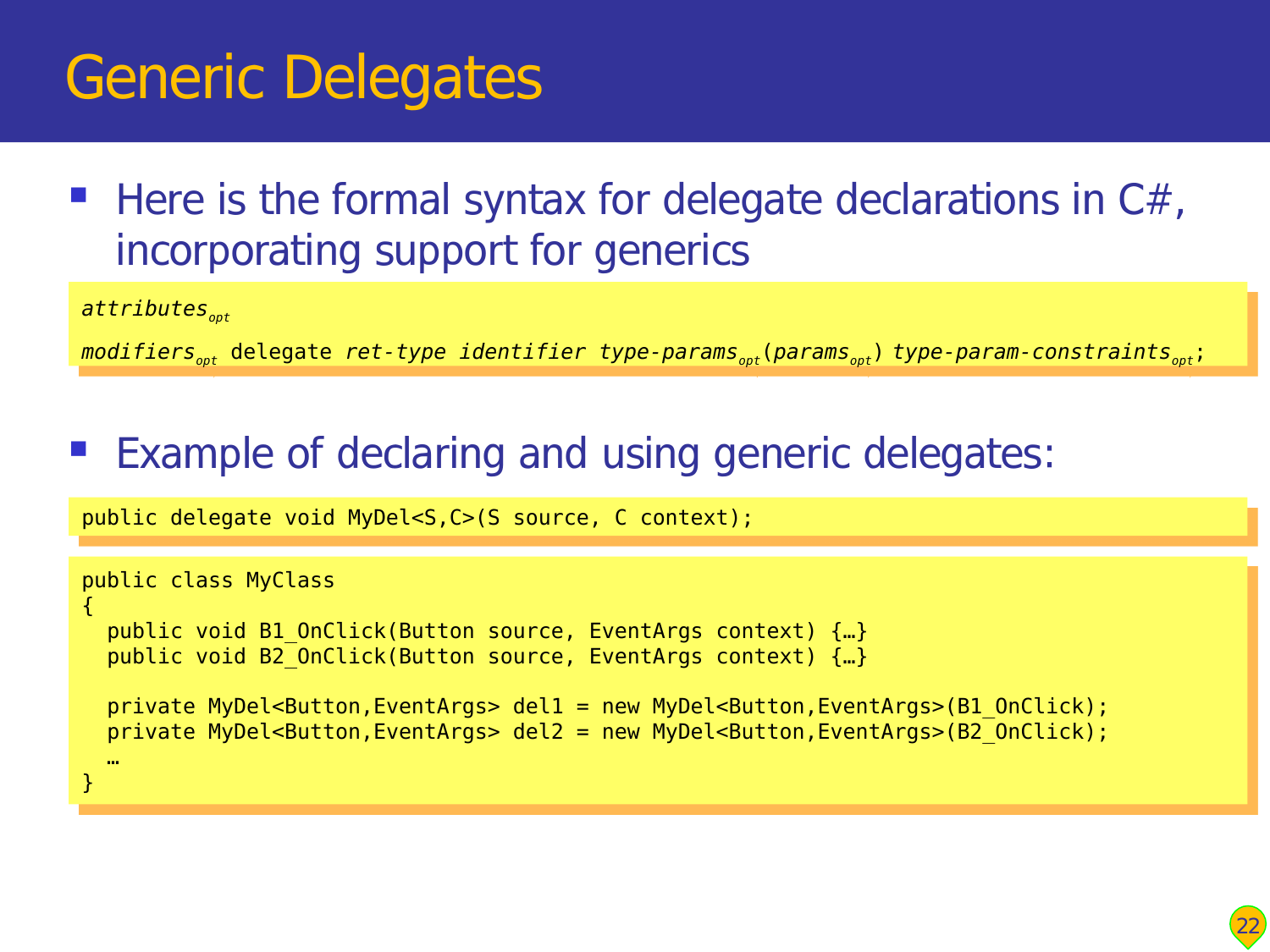

# Generic Delegates
Here is the formal syntax for delegate declarations in C#, incorporating support for generics

Example of declaring and using generic delegates:

attributesopt
modifiersopt delegate ret-type identifier type-paramsopt(paramsopt) type-param-constraintsopt;
public delegate void MyDel<S,C>(S source, C context);
public class MyClass
{
  public void B1_OnClick(Button source, EventArgs context) {…}
  public void B2_OnClick(Button source, EventArgs context) {…}

  private MyDel<Button,EventArgs> del1 = new MyDel<Button,EventArgs>(B1_OnClick);
  private MyDel<Button,EventArgs> del2 = new MyDel<Button,EventArgs>(B2_OnClick);
  …
}
22